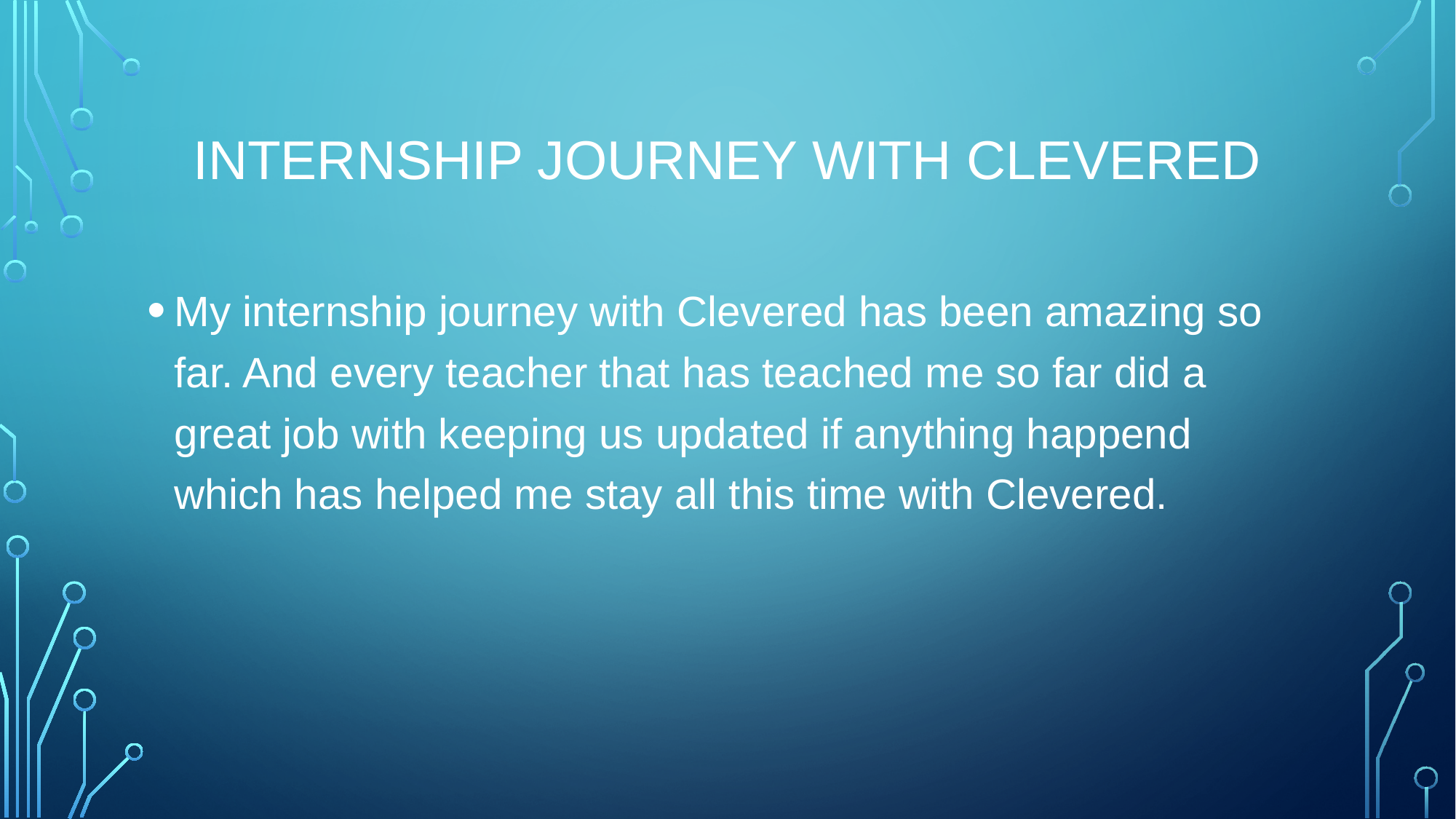

# Internship journey with clevered
My internship journey with Clevered has been amazing so far. And every teacher that has teached me so far did a great job with keeping us updated if anything happend which has helped me stay all this time with Clevered.